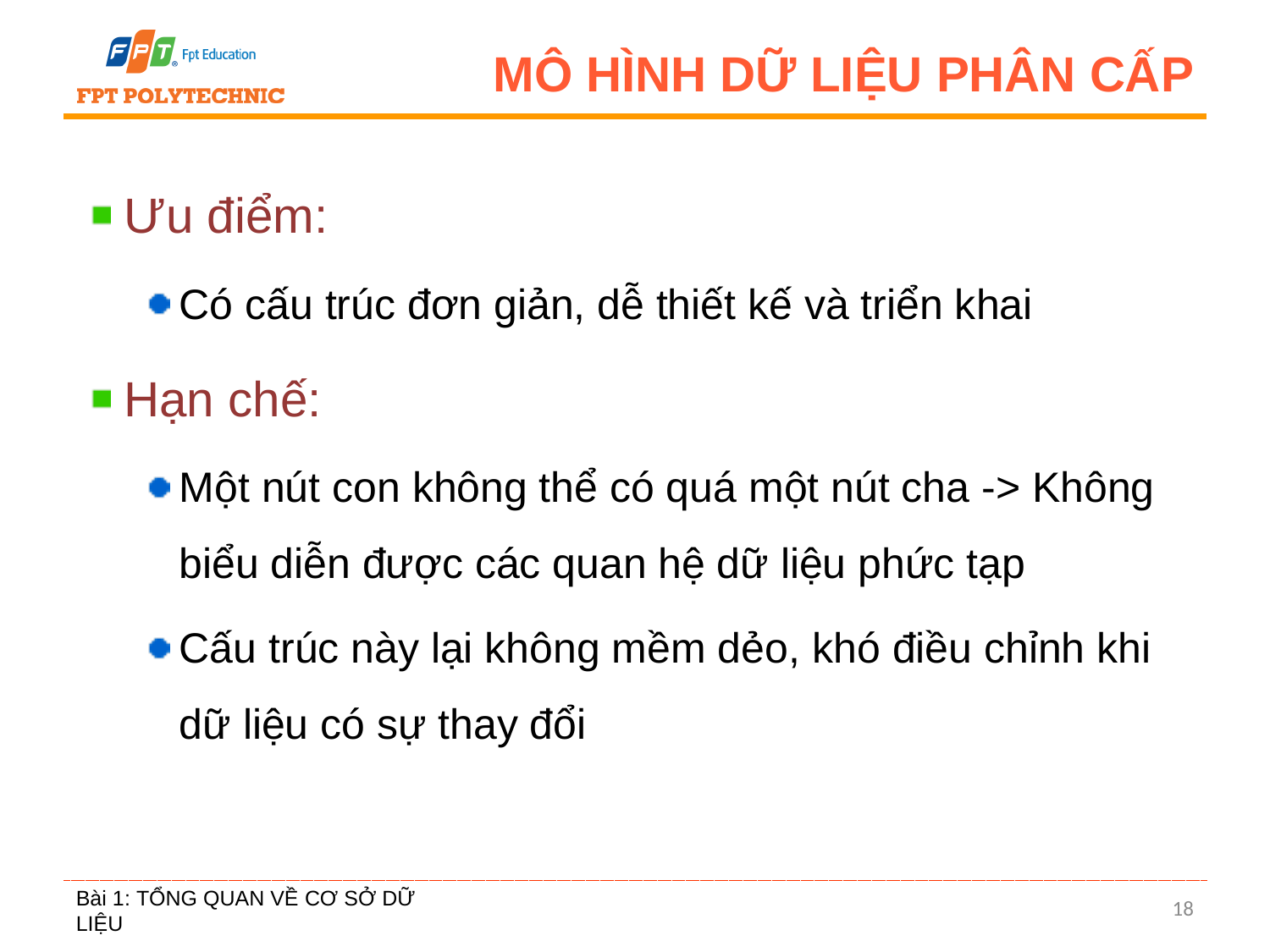

# Mô hình dữ liệu phân cấp
Ưu điểm:
Có cấu trúc đơn giản, dễ thiết kế và triển khai
Hạn chế:
Một nút con không thể có quá một nút cha -> Không biểu diễn được các quan hệ dữ liệu phức tạp
Cấu trúc này lại không mềm dẻo, khó điều chỉnh khi dữ liệu có sự thay đổi
18